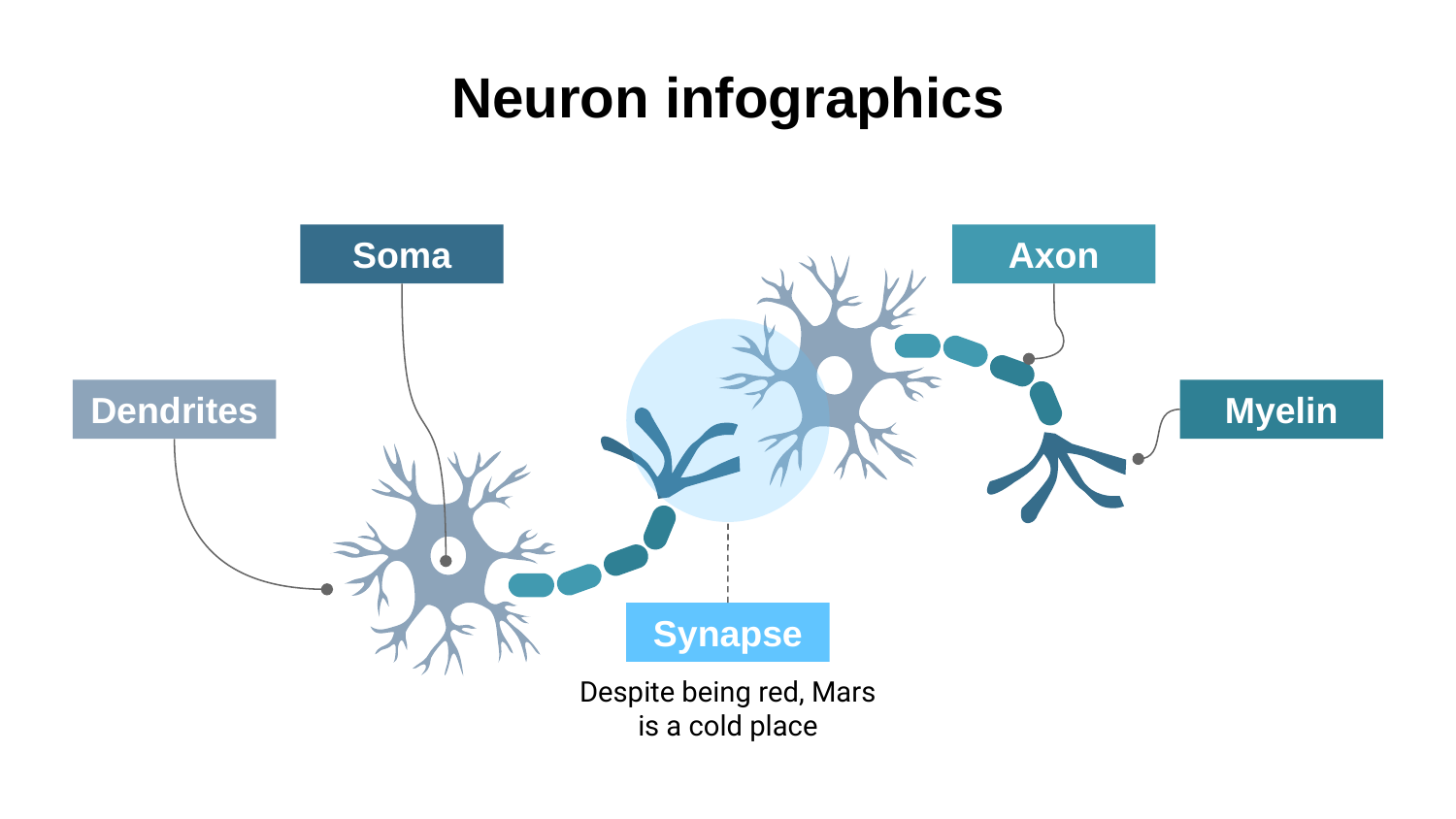

# Neuron infographics
Soma
Axon

Dendrites
Myelin
Synapse
Despite being red, Mars is a cold place